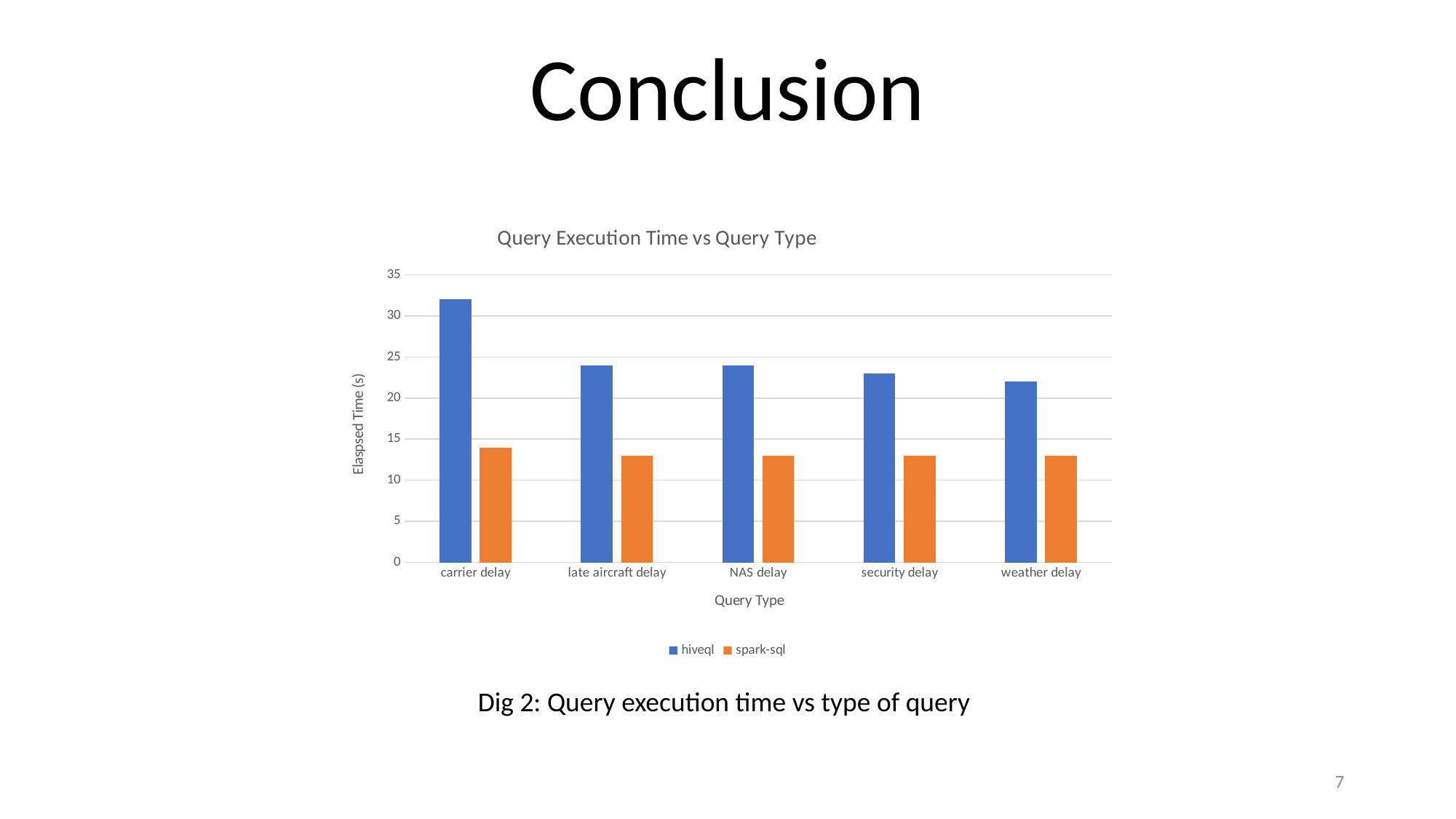

# Conclusion

### Chart: Query Execution Time vs Query Type

| Category | hiveql | spark-sql |
|---|---|---|
| carrier delay | 32.0 | 14.0 |
| late aircraft delay | 24.0 | 13.0 |
| NAS delay | 24.0 | 13.0 |
| security delay | 23.0 | 13.0 |
| weather delay | 22.0 | 13.0 |
Dig 2: Query execution time vs type of query
7